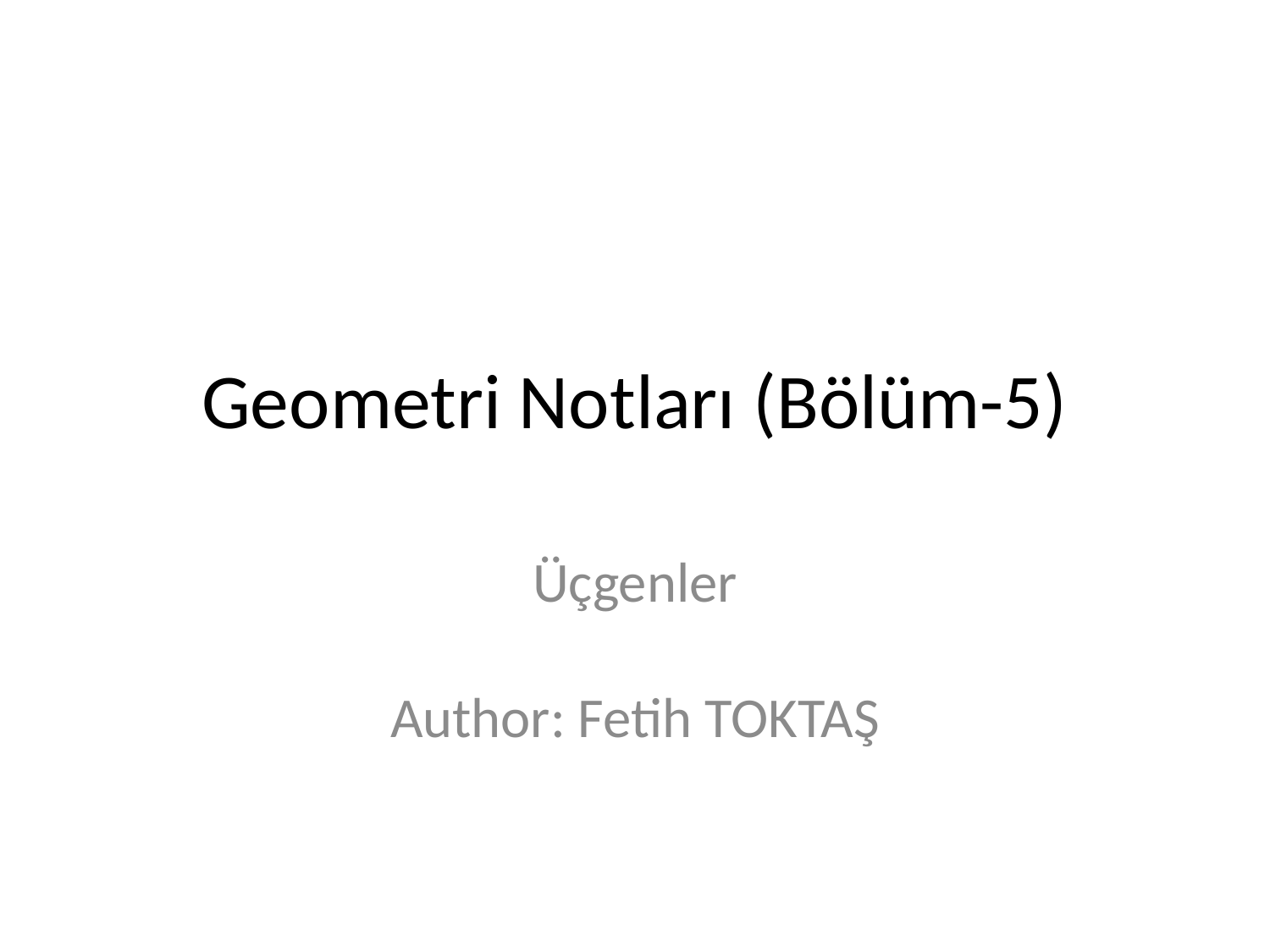

# Geometri Notları (Bölüm-5)
Üçgenler
Author: Fetih TOKTAŞ